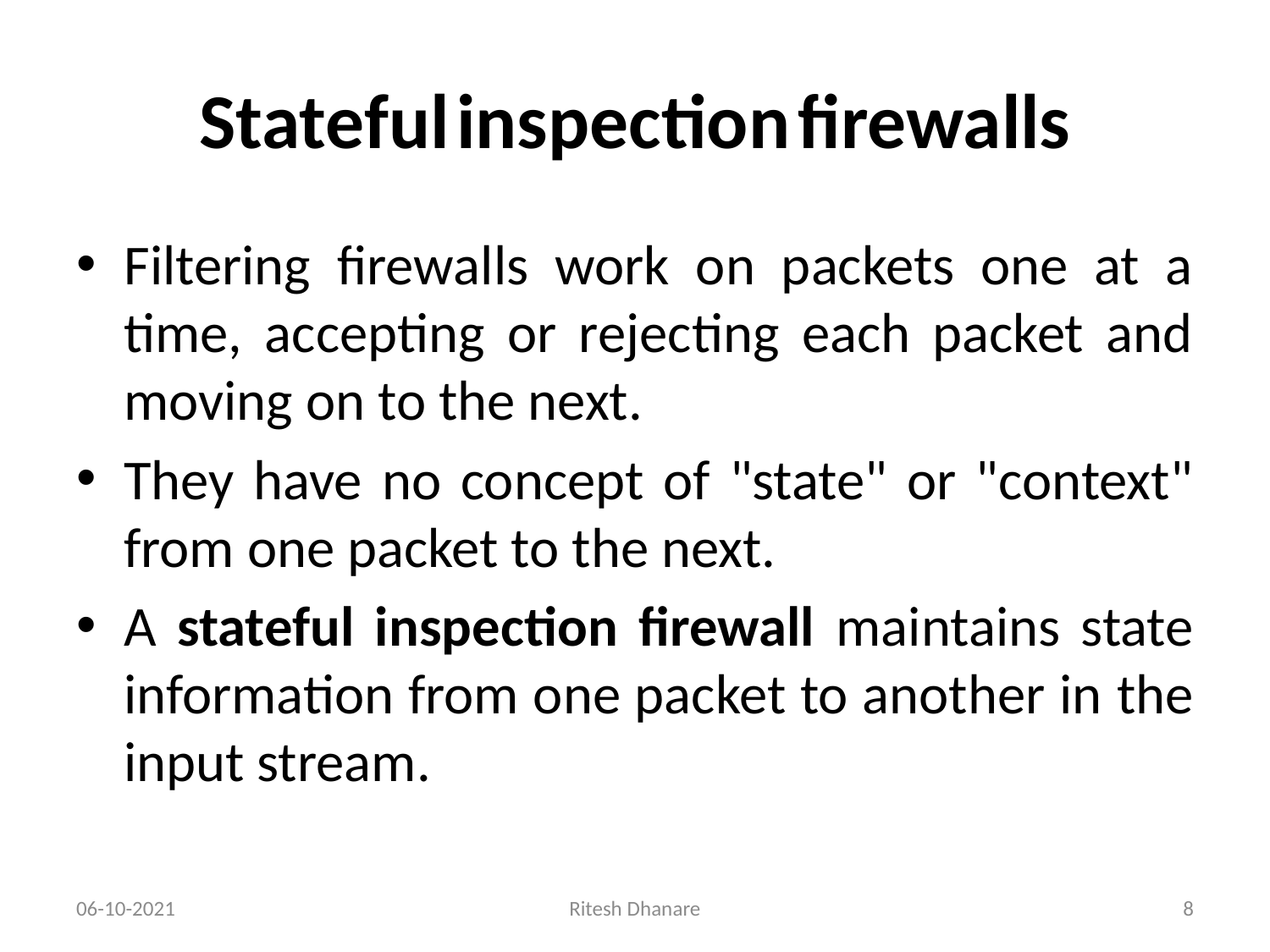

# Stateful inspection firewalls
Filtering firewalls work on packets one at a time, accepting or rejecting each packet and moving on to the next.
They have no concept of "state" or "context" from one packet to the next.
A stateful inspection firewall maintains state information from one packet to another in the input stream.
06-10-2021
Ritesh Dhanare
8